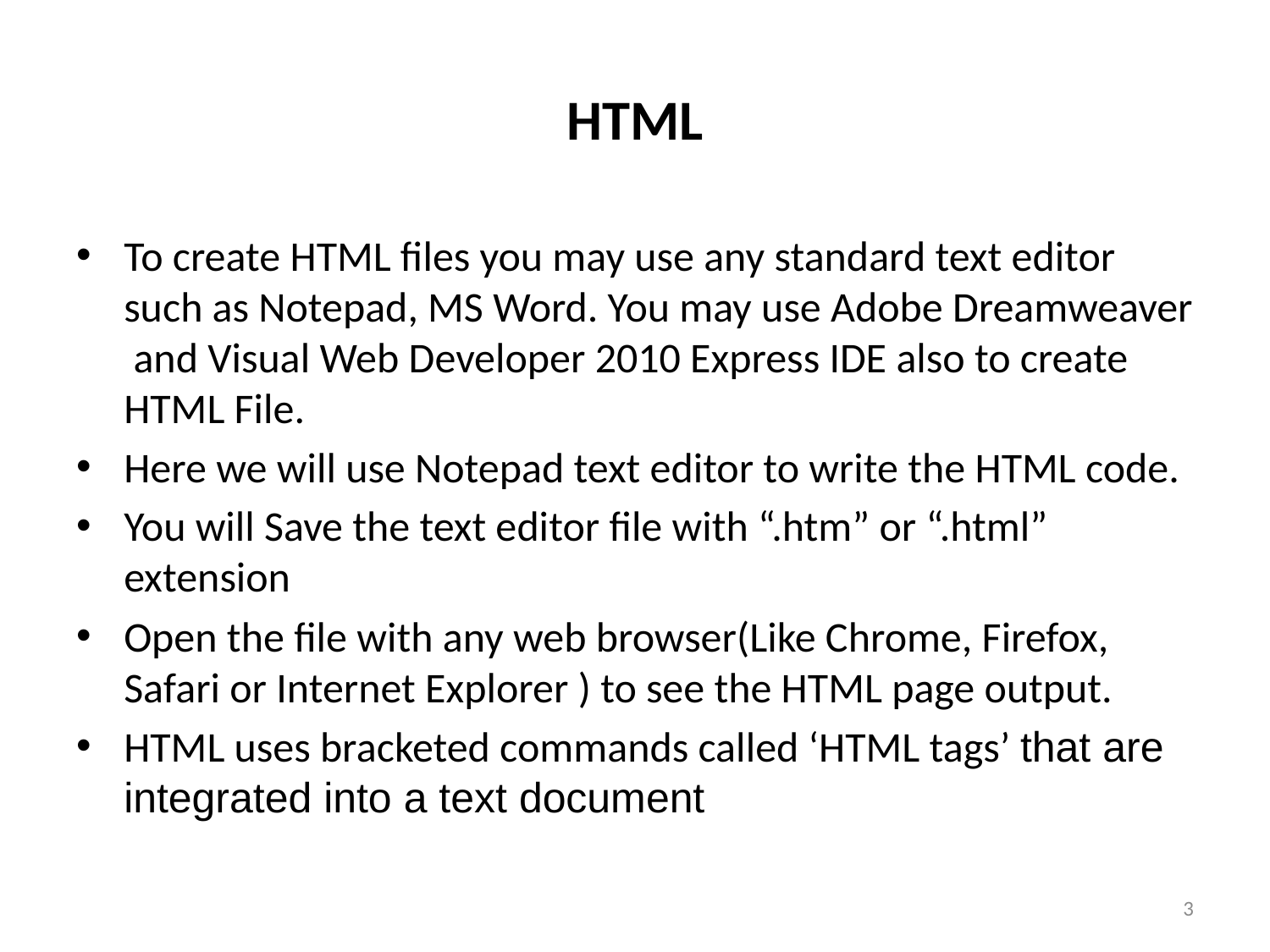

# HTML
To create HTML files you may use any standard text editor such as Notepad, MS Word. You may use Adobe Dreamweaver  and Visual Web Developer 2010 Express IDE also to create HTML File.
Here we will use Notepad text editor to write the HTML code.
You will Save the text editor file with “.htm” or “.html” extension
Open the file with any web browser(Like Chrome, Firefox, Safari or Internet Explorer ) to see the HTML page output.
HTML uses bracketed commands called ‘HTML tags’ that are integrated into a text document
3